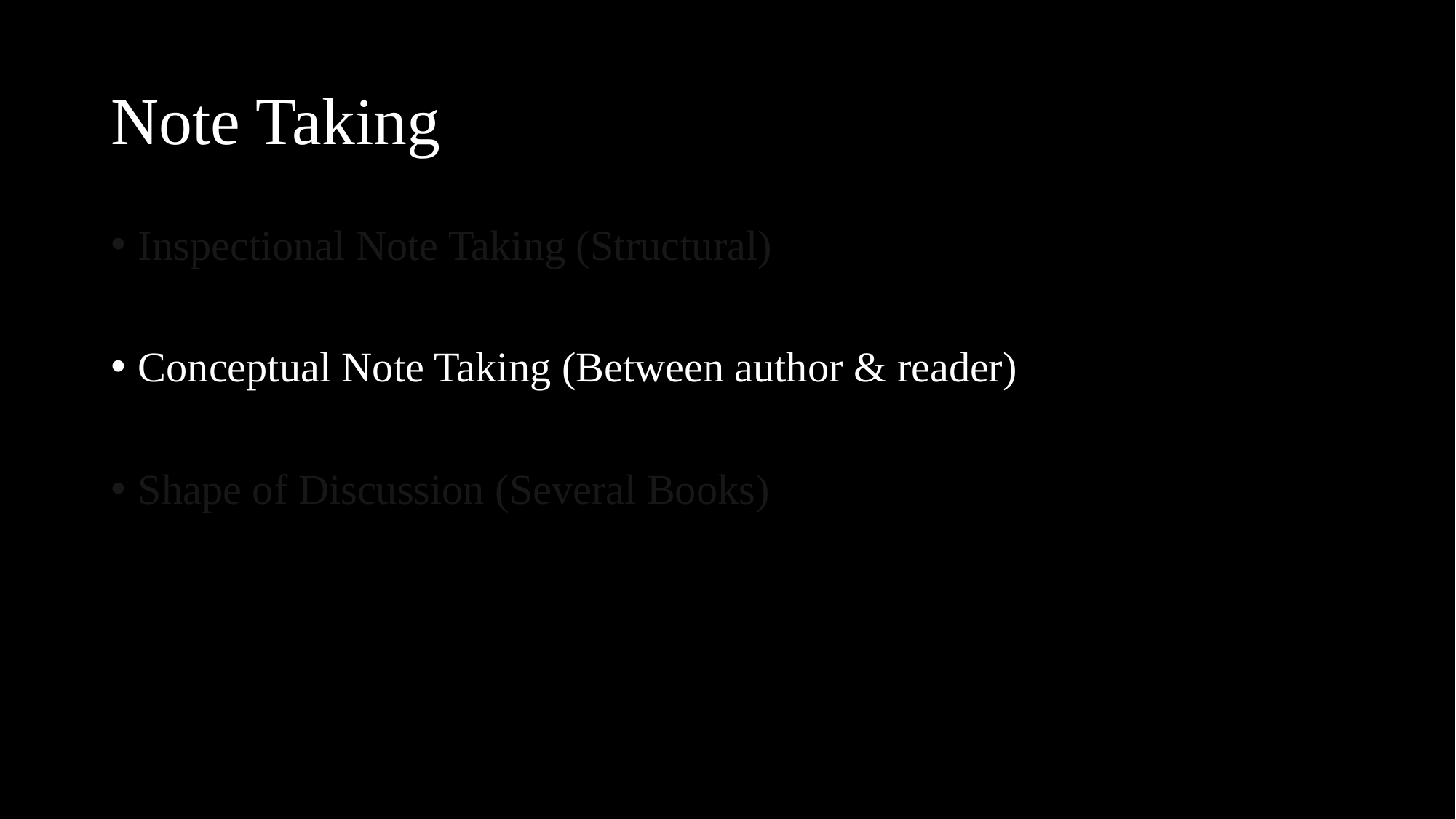

# Note Taking
Inspectional Note Taking (Structural)

Conceptual Note Taking (Between author & reader)

Shape of Discussion (Several Books)